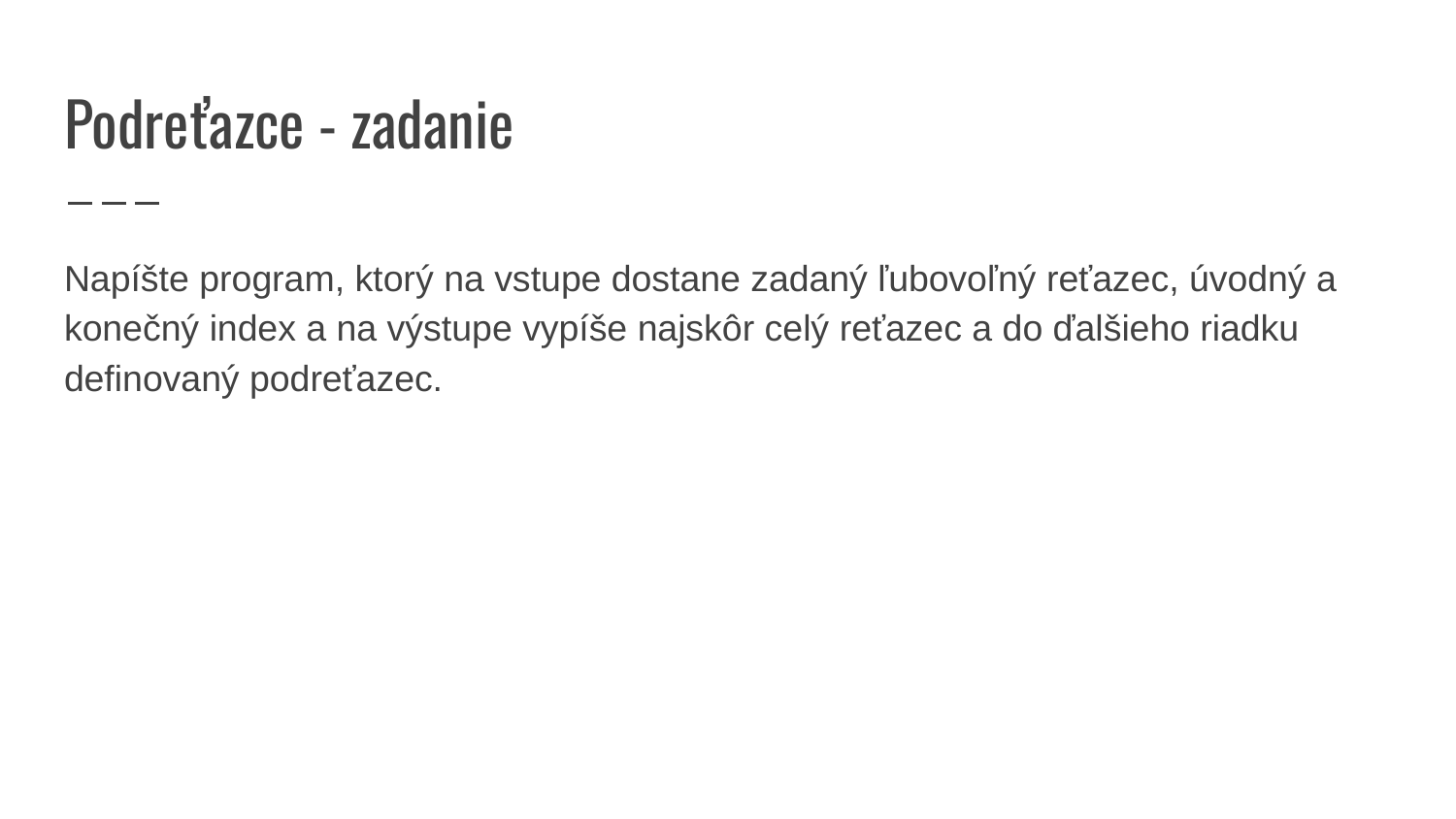

# Podreťazce - zadanie
Napíšte program, ktorý na vstupe dostane zadaný ľubovoľný reťazec, úvodný a konečný index a na výstupe vypíše najskôr celý reťazec a do ďalšieho riadku definovaný podreťazec.